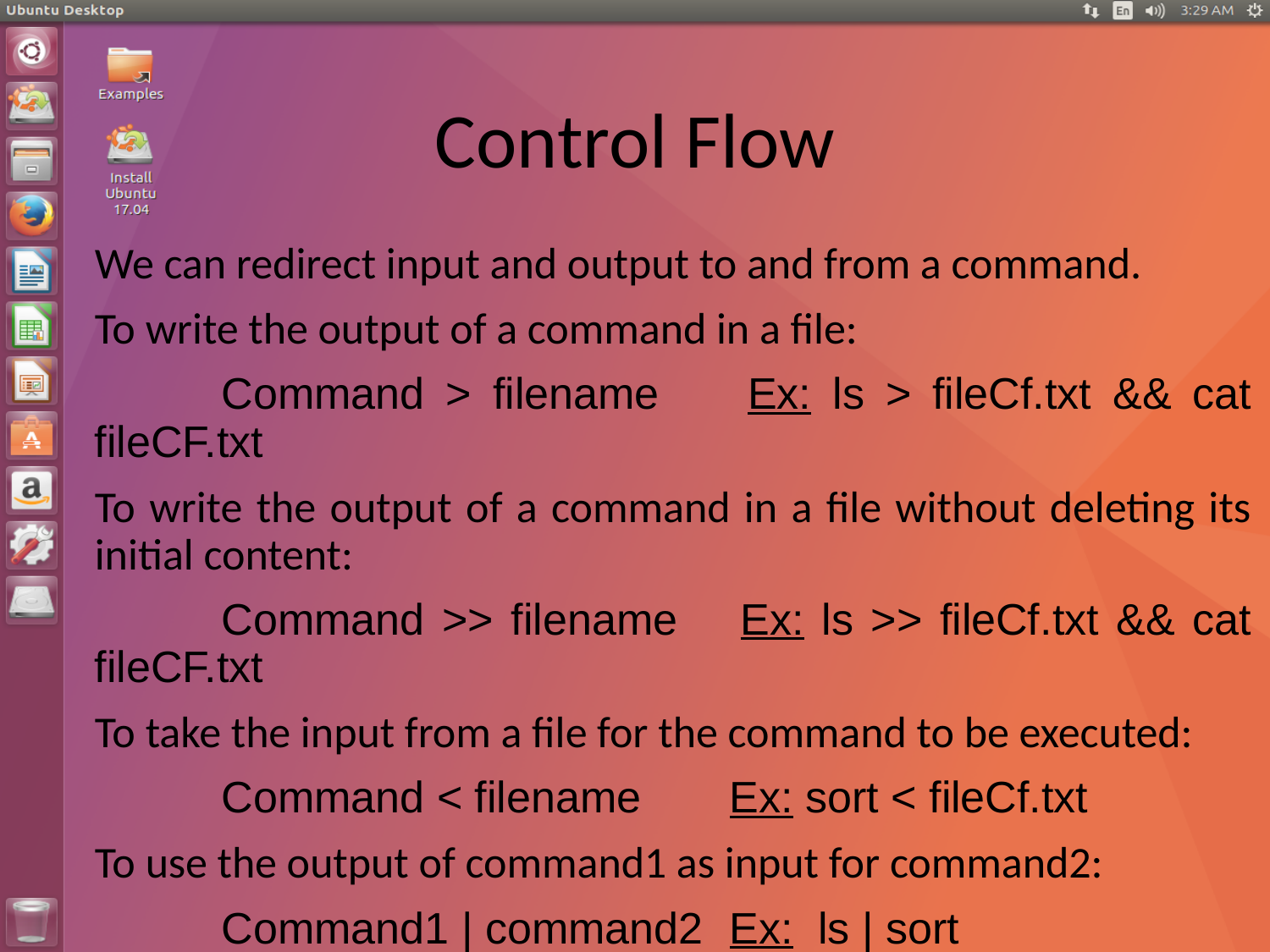

# Control Flow
We can redirect input and output to and from a command.
To write the output of a command in a file:
	Command > filename	Ex: ls > fileCf.txt && cat fileCF.txt
To write the output of a command in a file without deleting its initial content:
	Command >> filename	Ex: ls >> fileCf.txt && cat fileCF.txt
To take the input from a file for the command to be executed:
	Command < filename	Ex: sort < fileCf.txt
To use the output of command1 as input for command2:
	Command1 | command2	Ex:  ls | sort